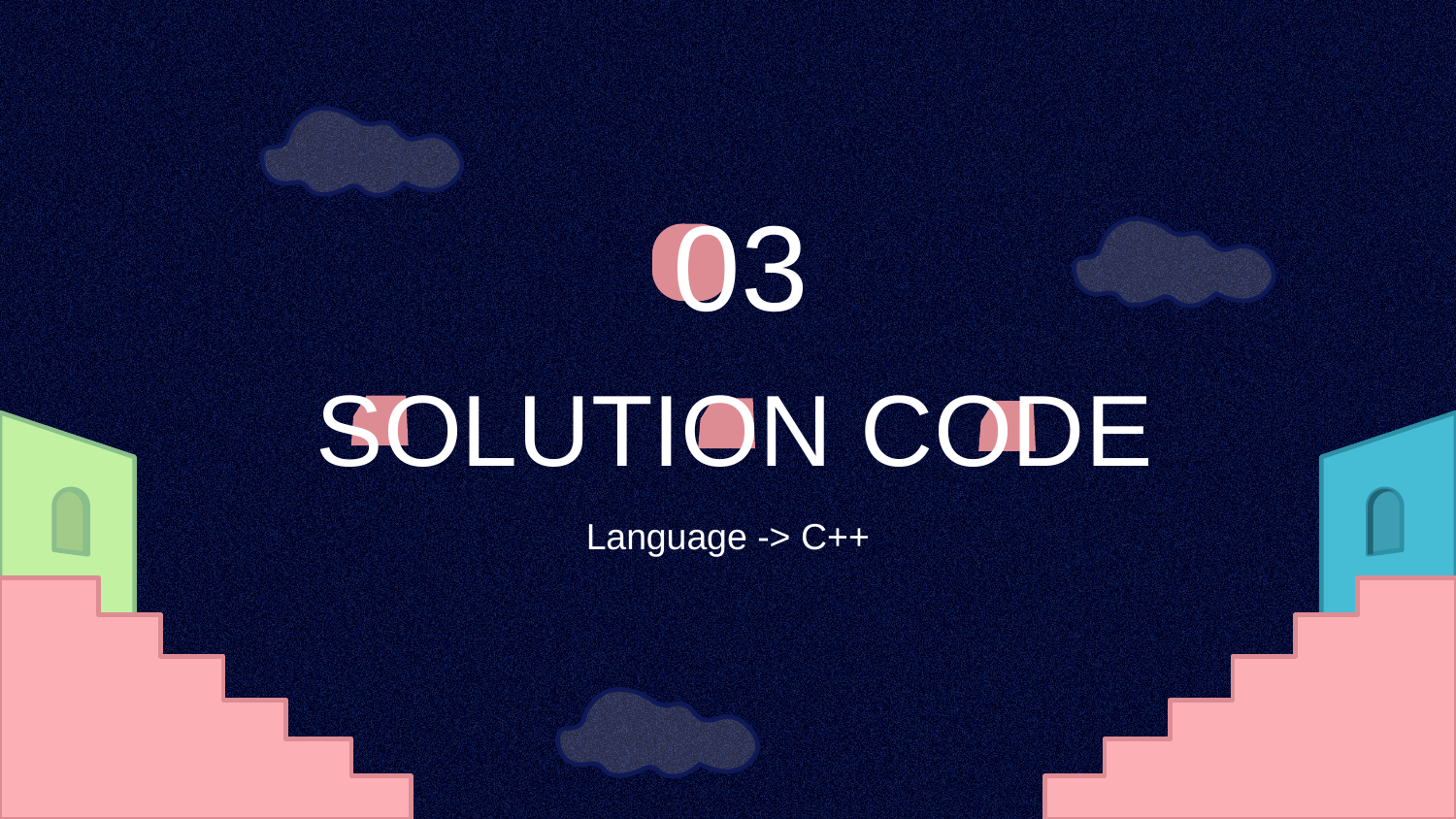

# 03

SOLUTION CODE

Language -> C++